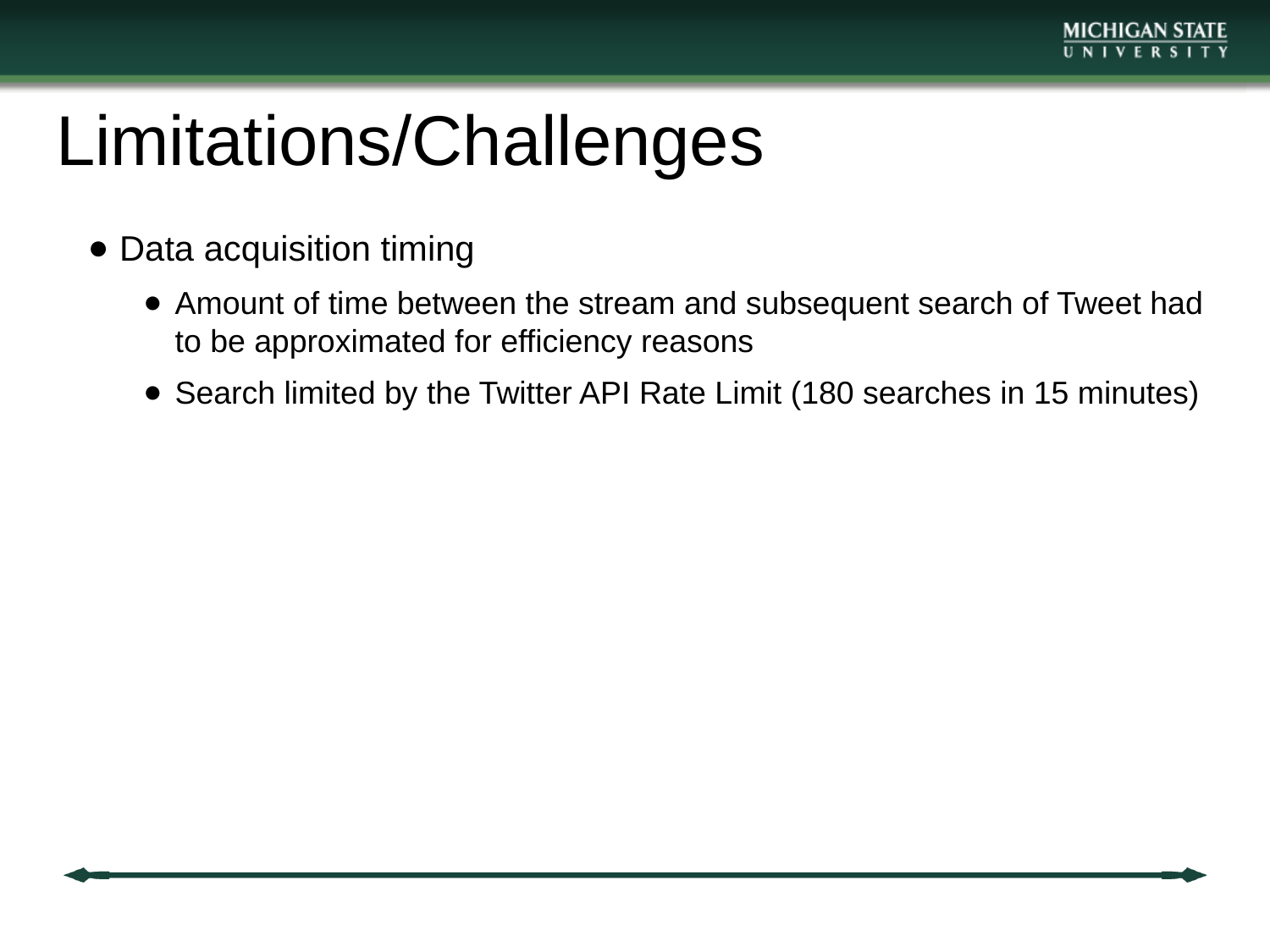

# Limitations/Challenges
Data acquisition timing
Amount of time between the stream and subsequent search of Tweet had to be approximated for efficiency reasons
Search limited by the Twitter API Rate Limit (180 searches in 15 minutes)